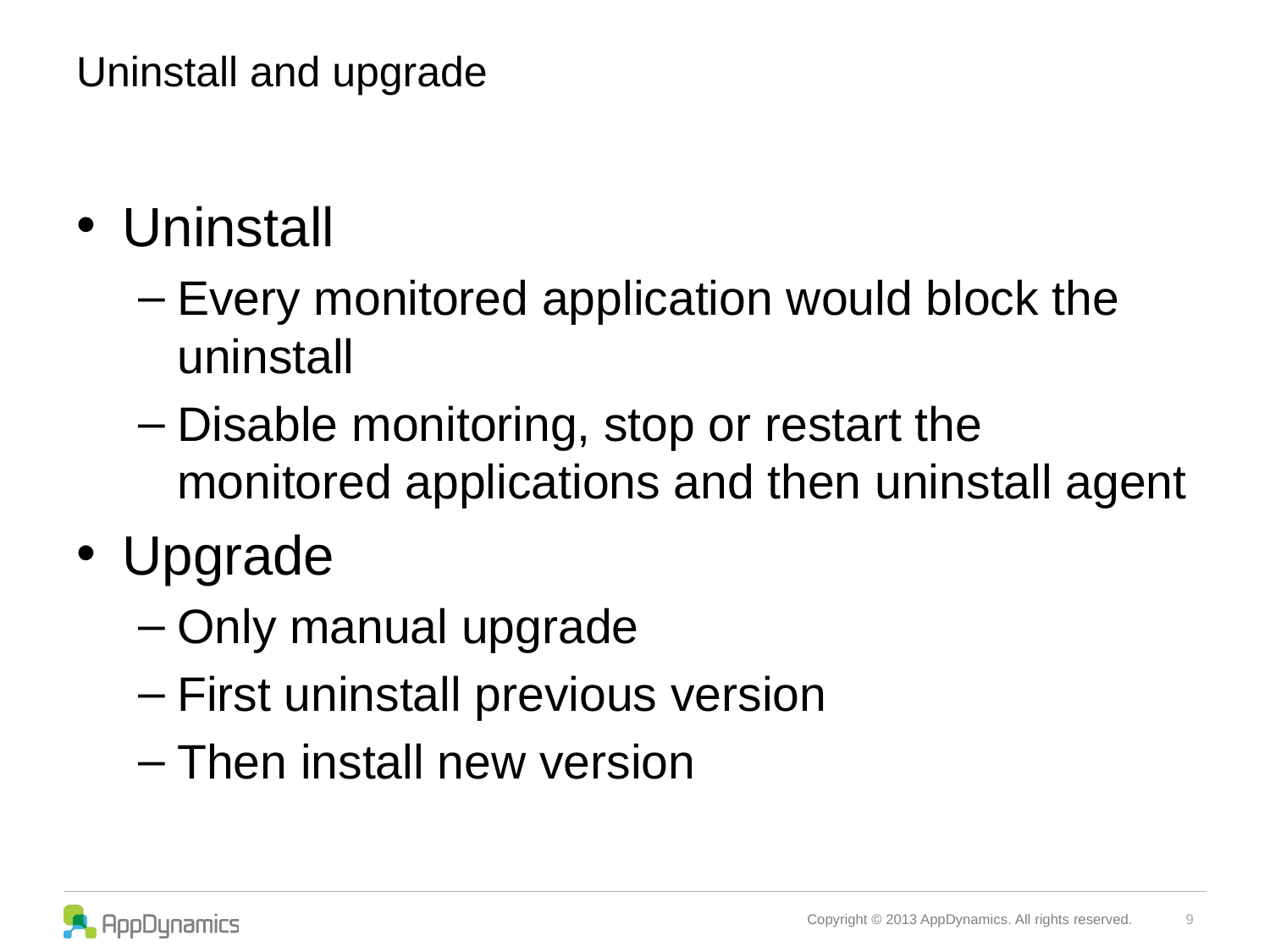

# Uninstall and upgrade
Uninstall
Every monitored application would block the uninstall
Disable monitoring, stop or restart the monitored applications and then uninstall agent
Upgrade
Only manual upgrade
First uninstall previous version
Then install new version
9